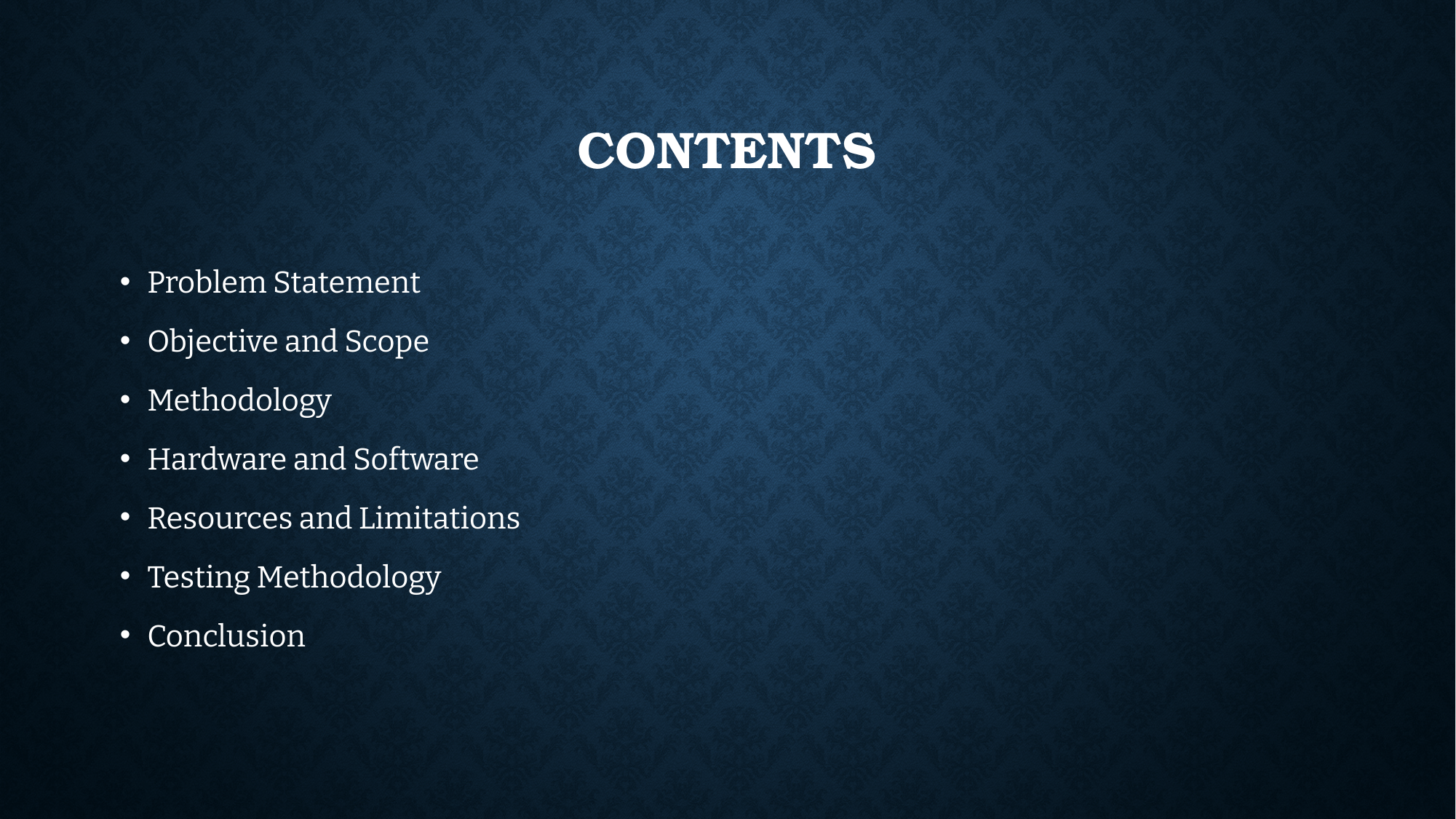

# Contents
Problem Statement
Objective and Scope
Methodology
Hardware and Software
Resources and Limitations
Testing Methodology
Conclusion